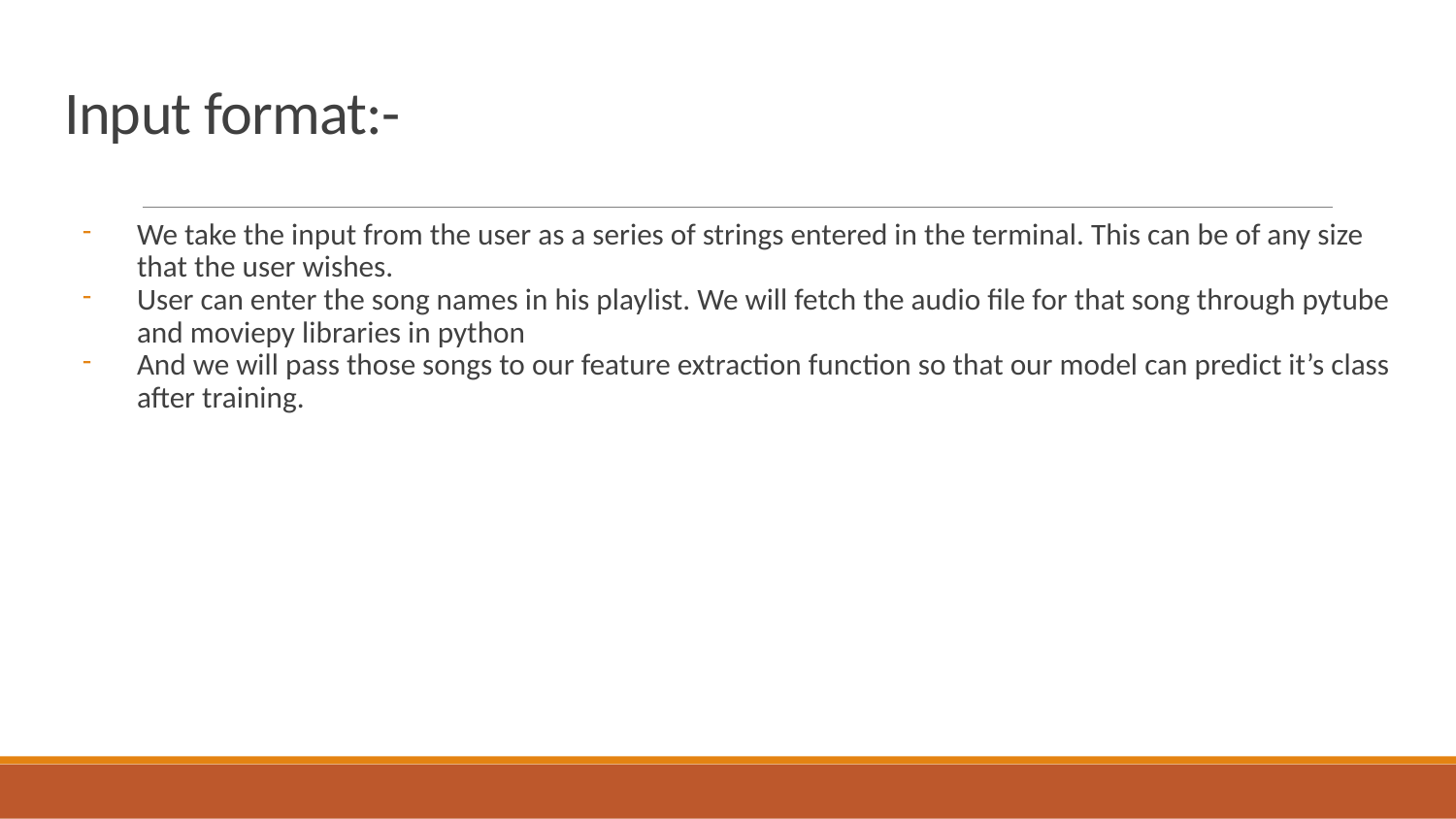

# Input format:-
We take the input from the user as a series of strings entered in the terminal. This can be of any size that the user wishes.
User can enter the song names in his playlist. We will fetch the audio file for that song through pytube and moviepy libraries in python
And we will pass those songs to our feature extraction function so that our model can predict it’s class after training.